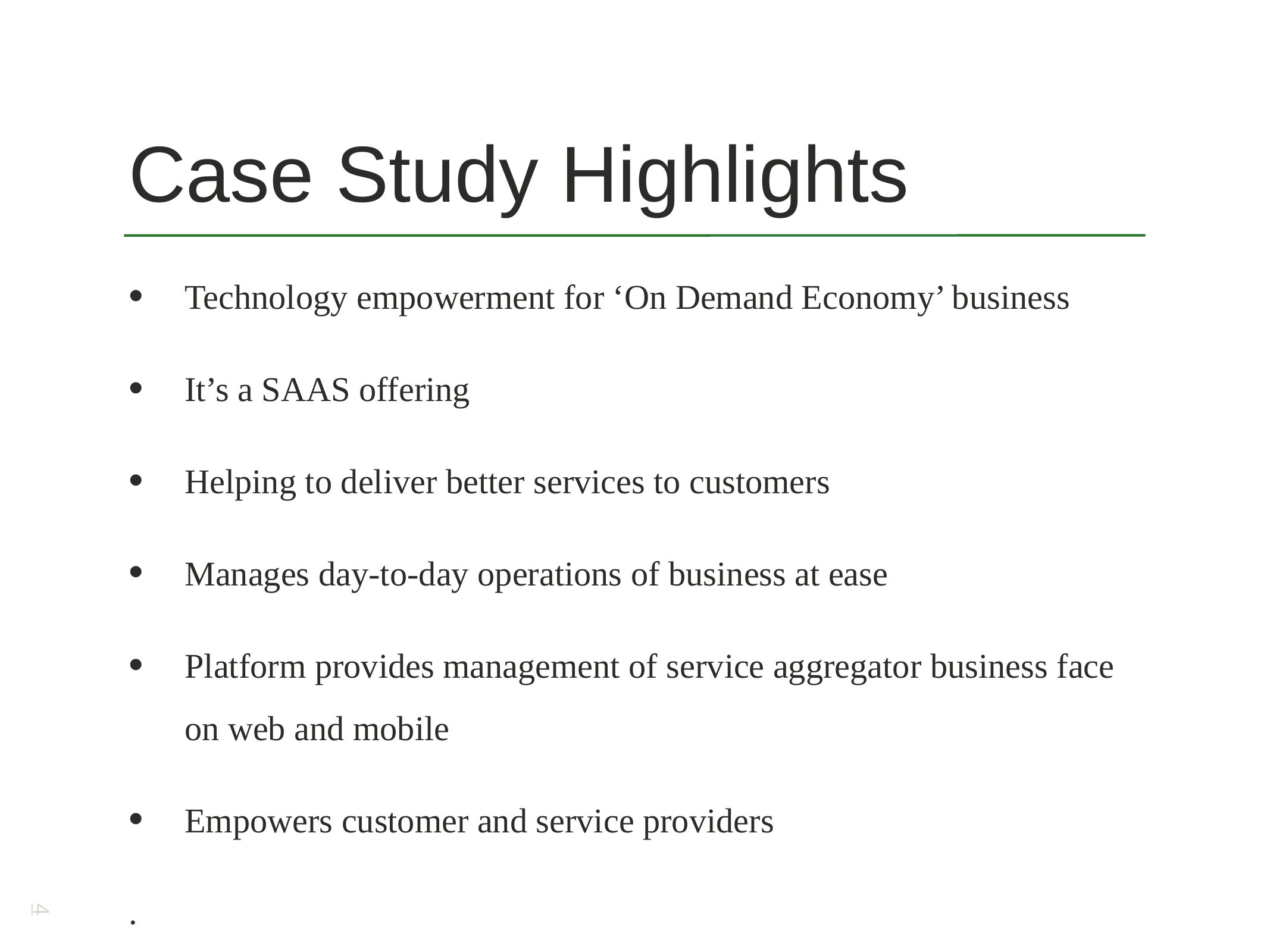

# Case Study Highlights
Technology empowerment for ‘On Demand Economy’ business
It’s a SAAS offering
Helping to deliver better services to customers
Manages day-to-day operations of business at ease
Platform provides management of service aggregator business face on web and mobile
Empowers customer and service providers
.

4